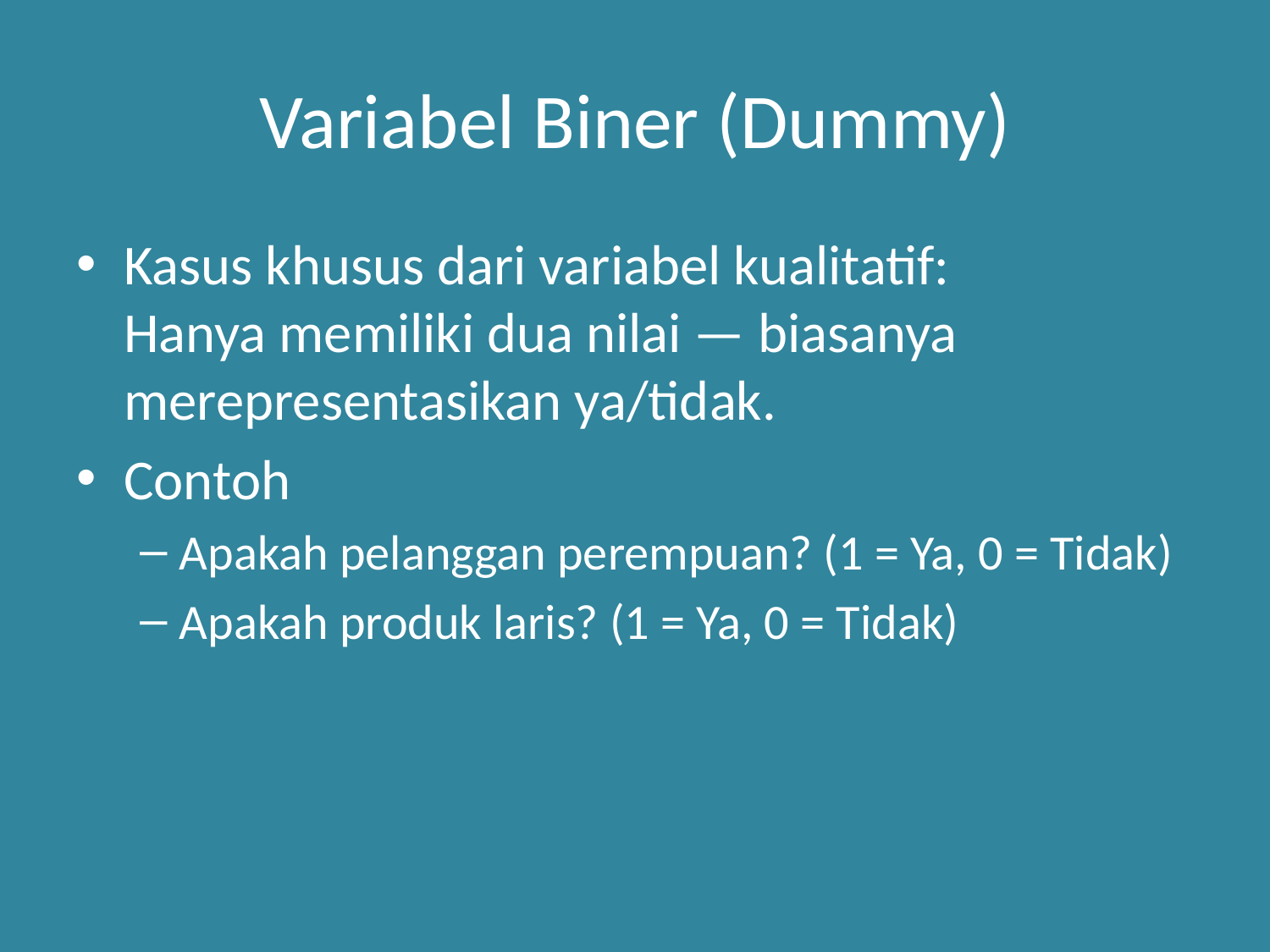

# Variabel Biner (Dummy)
Kasus khusus dari variabel kualitatif:
Hanya memiliki dua nilai — biasanya merepresentasikan ya/tidak.
Contoh
Apakah pelanggan perempuan? (1 = Ya, 0 = Tidak)
Apakah produk laris? (1 = Ya, 0 = Tidak)